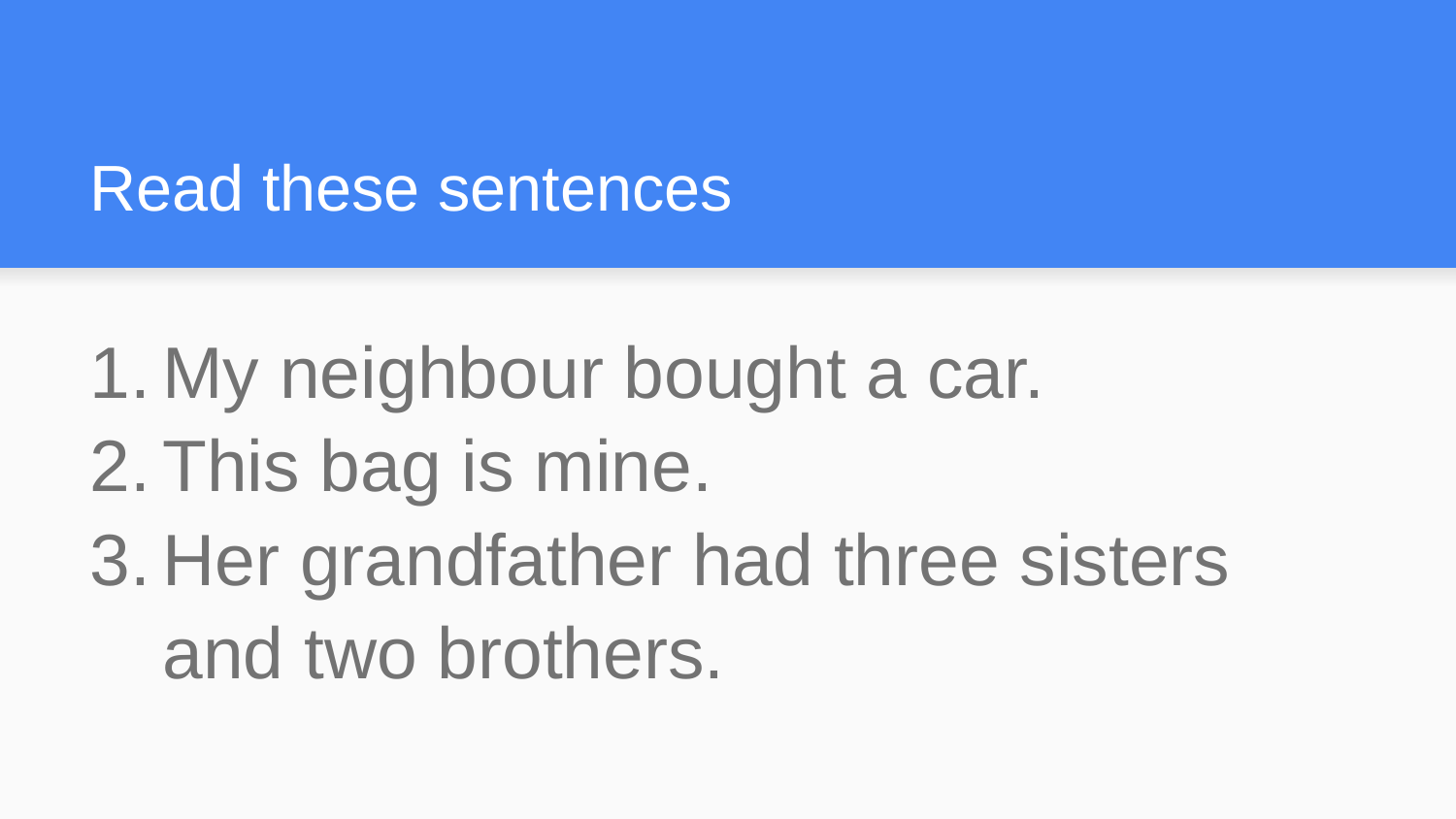

# Read these sentences
My neighbour bought a car.
This bag is mine.
Her grandfather had three sisters and two brothers.